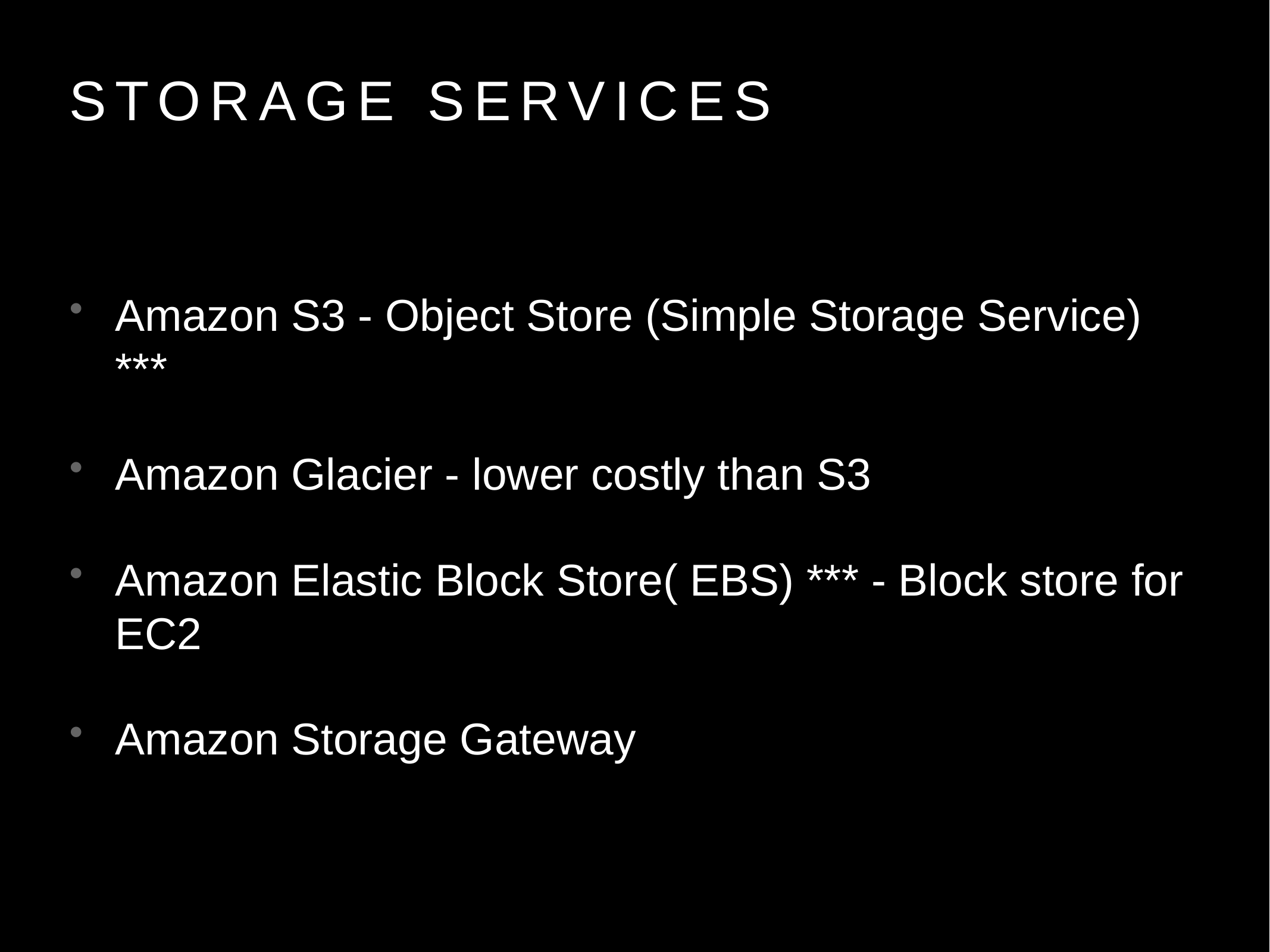

# Storage Services
Amazon S3 - Object Store (Simple Storage Service) ***
Amazon Glacier - lower costly than S3
Amazon Elastic Block Store( EBS) *** - Block store for EC2
Amazon Storage Gateway